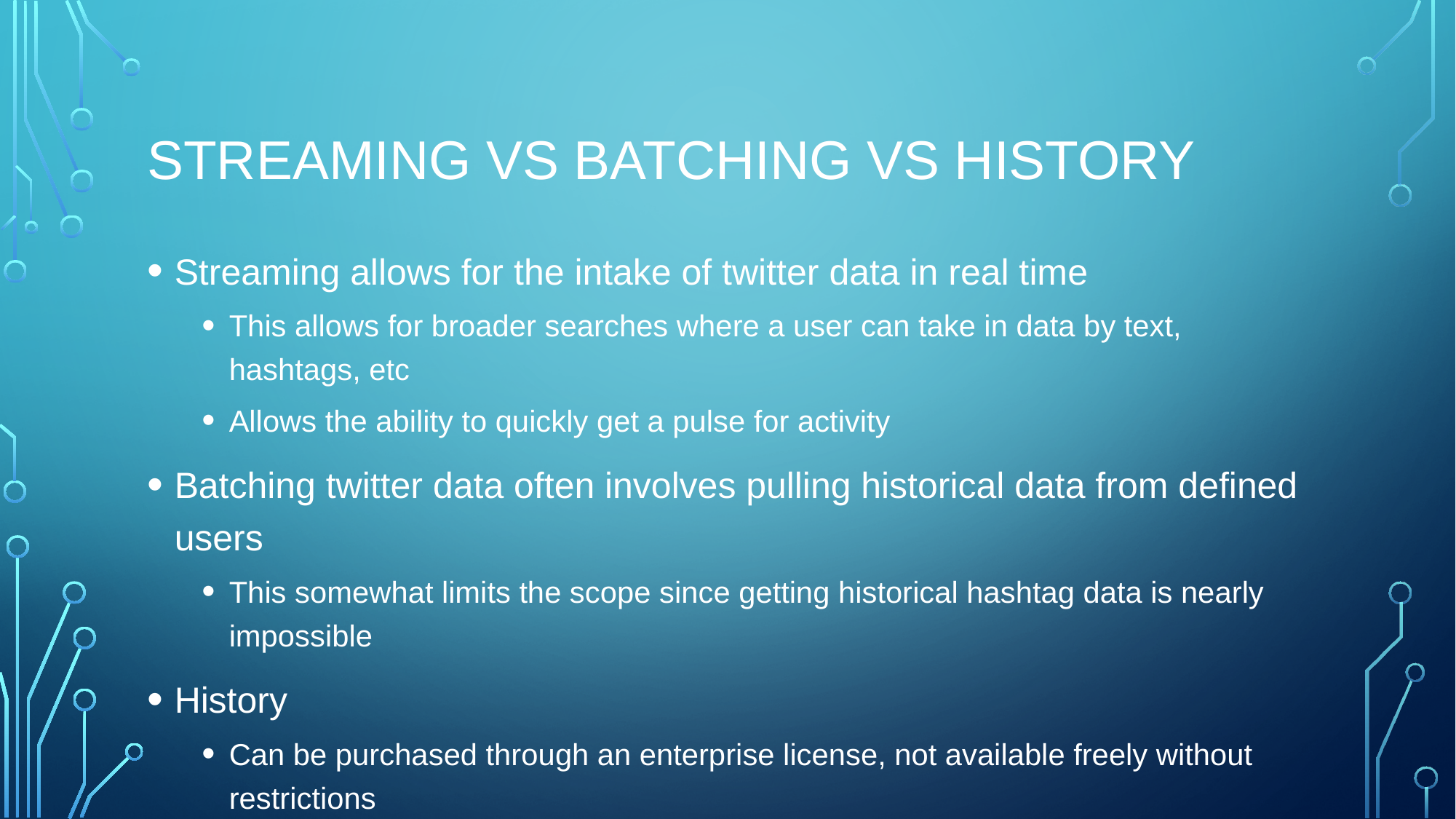

# Streaming vs batching vs history
Streaming allows for the intake of twitter data in real time
This allows for broader searches where a user can take in data by text, hashtags, etc
Allows the ability to quickly get a pulse for activity
Batching twitter data often involves pulling historical data from defined users
This somewhat limits the scope since getting historical hashtag data is nearly impossible
History
Can be purchased through an enterprise license, not available freely without restrictions